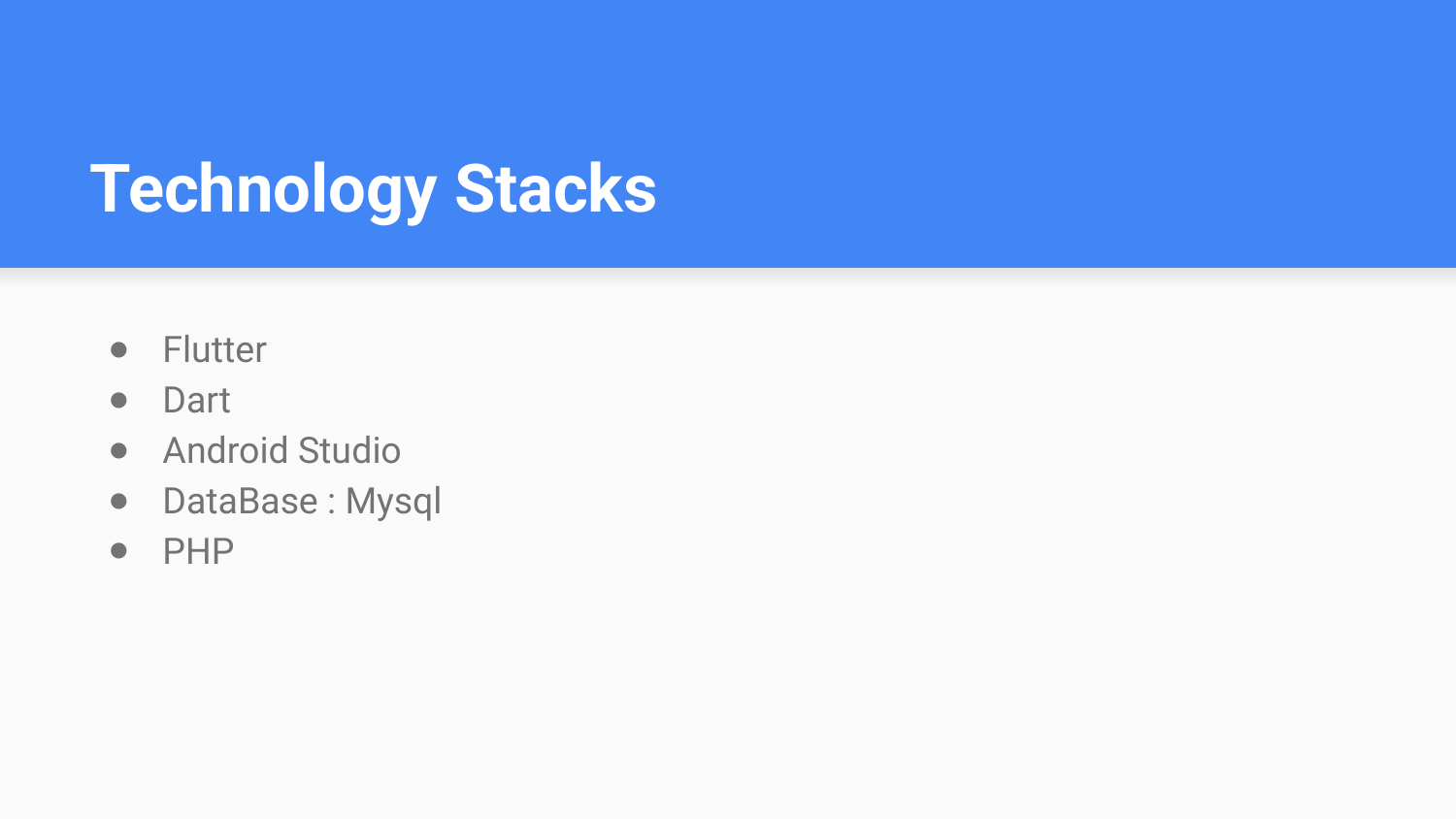

# Technology Stacks
Flutter
Dart
Android Studio
DataBase : Mysql
PHP